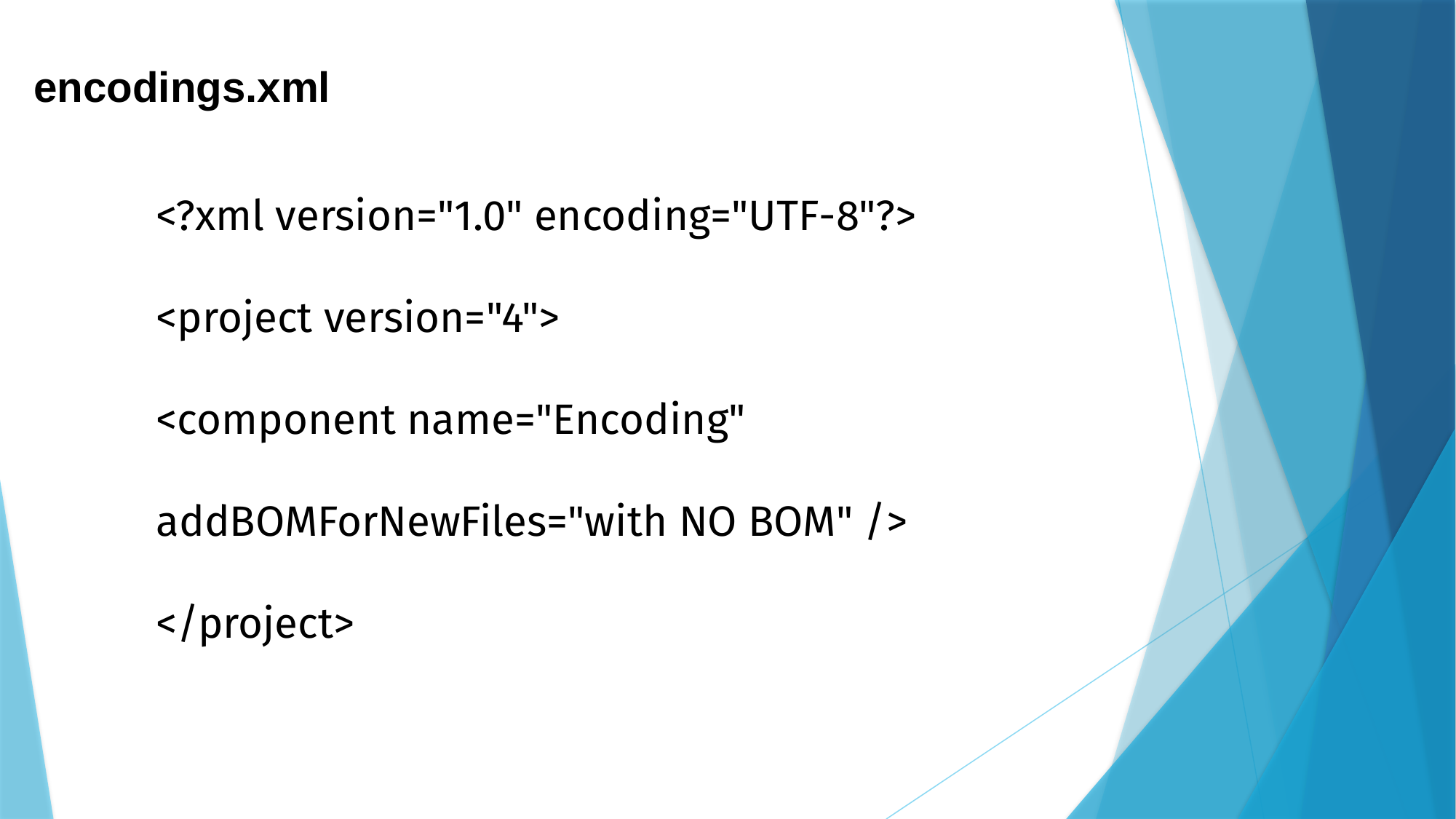

encodings.xml
<?xml version="1.0" encoding="UTF-8"?>

<project version="4">

<component name="Encoding"

addBOMForNewFiles="with NO BOM" />

</project>